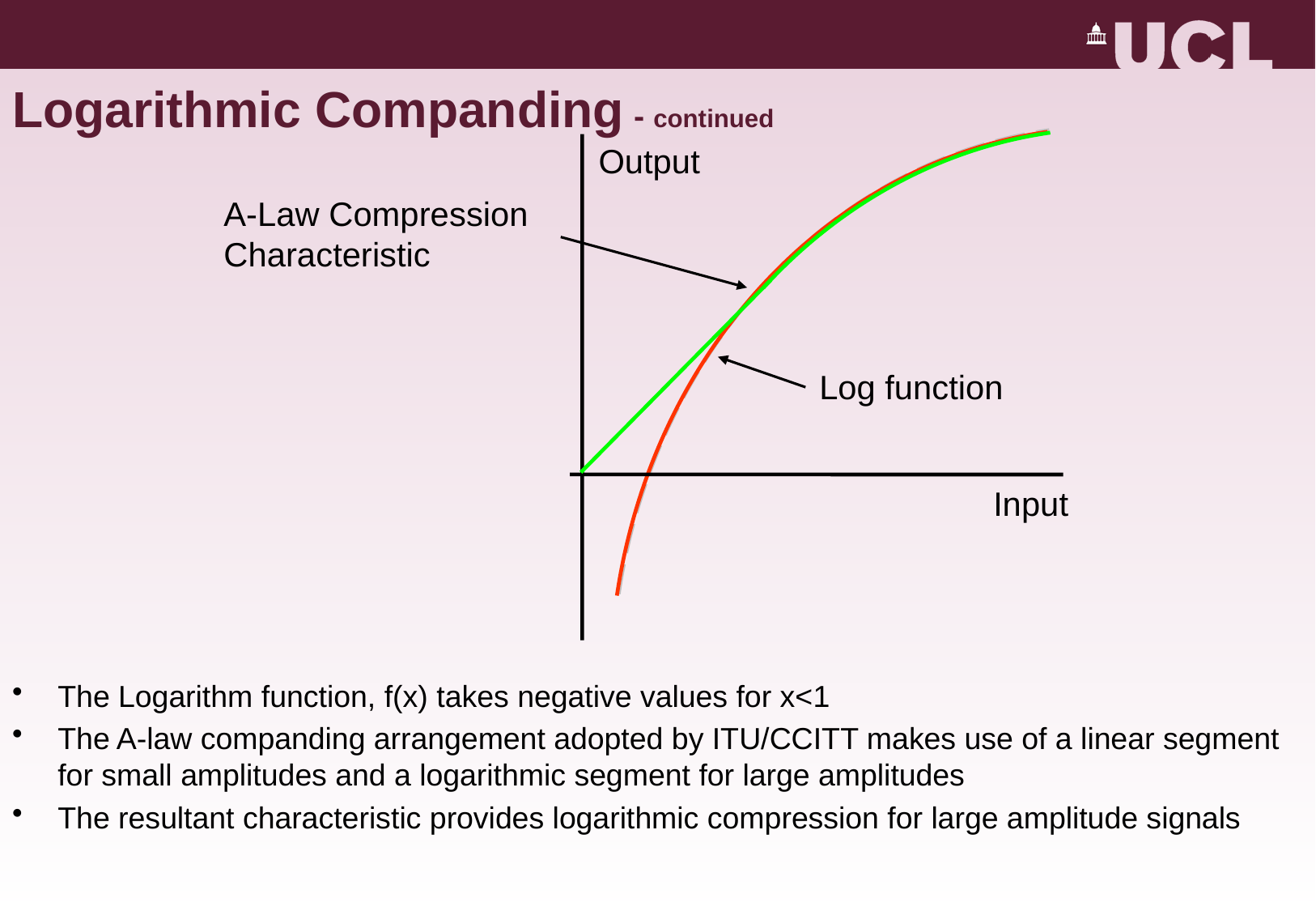

# Logarithmic Companding - continued

Output

A-Law Compression Characteristic

Log function

Input
The Logarithm function, f(x) takes negative values for x<1
The A-law companding arrangement adopted by ITU/CCITT makes use of a linear segment for small amplitudes and a logarithmic segment for large amplitudes
The resultant characteristic provides logarithmic compression for large amplitude signals